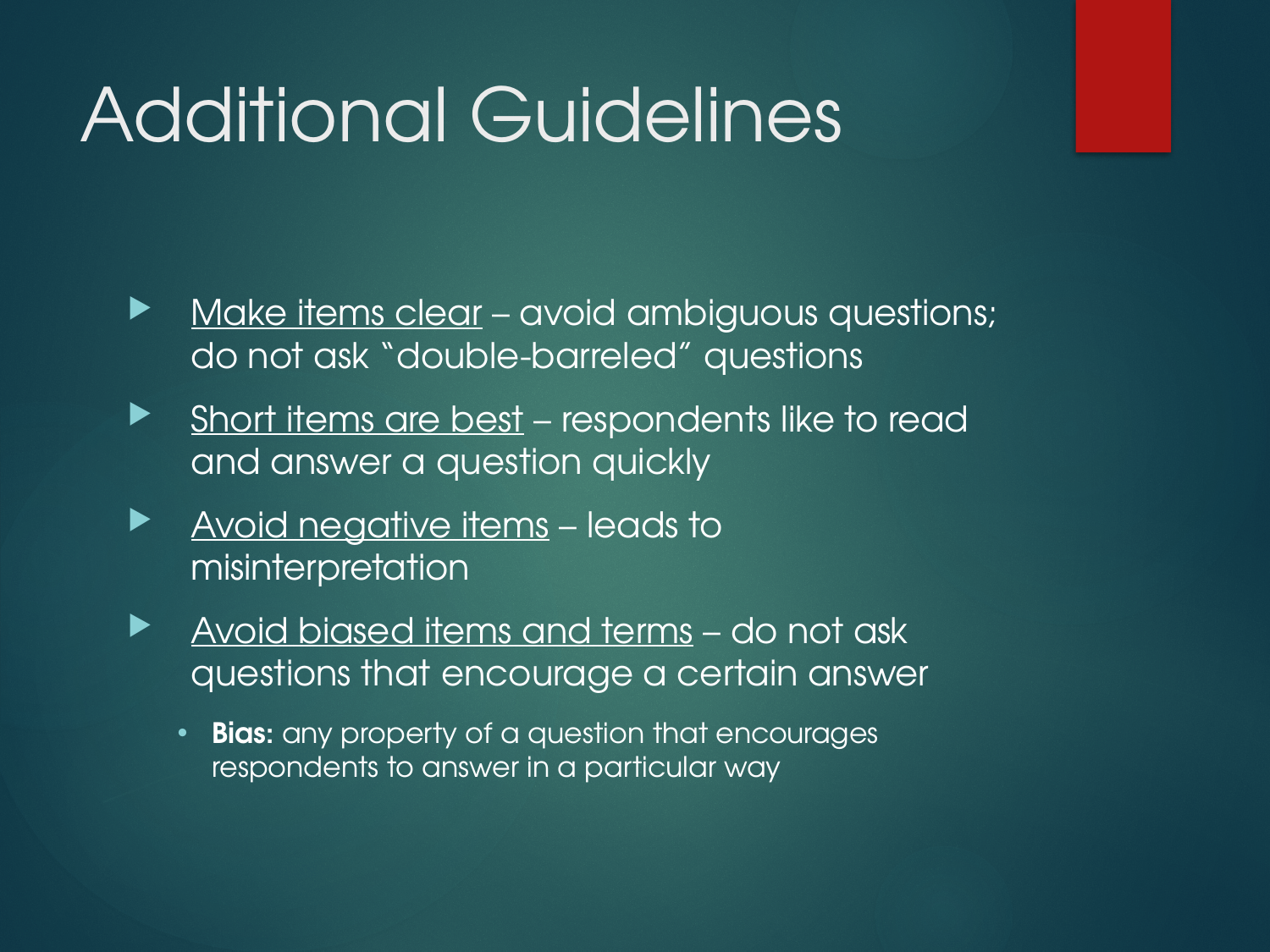

# Additional Guidelines
Make items clear – avoid ambiguous questions;
do not ask “double-barreled” questions
Short items are best – respondents like to read and answer a question quickly
Avoid negative items – leads to misinterpretation
Avoid biased items and terms – do not ask
questions that encourage a certain answer
Bias: any property of a question that encourages respondents to answer in a particular way